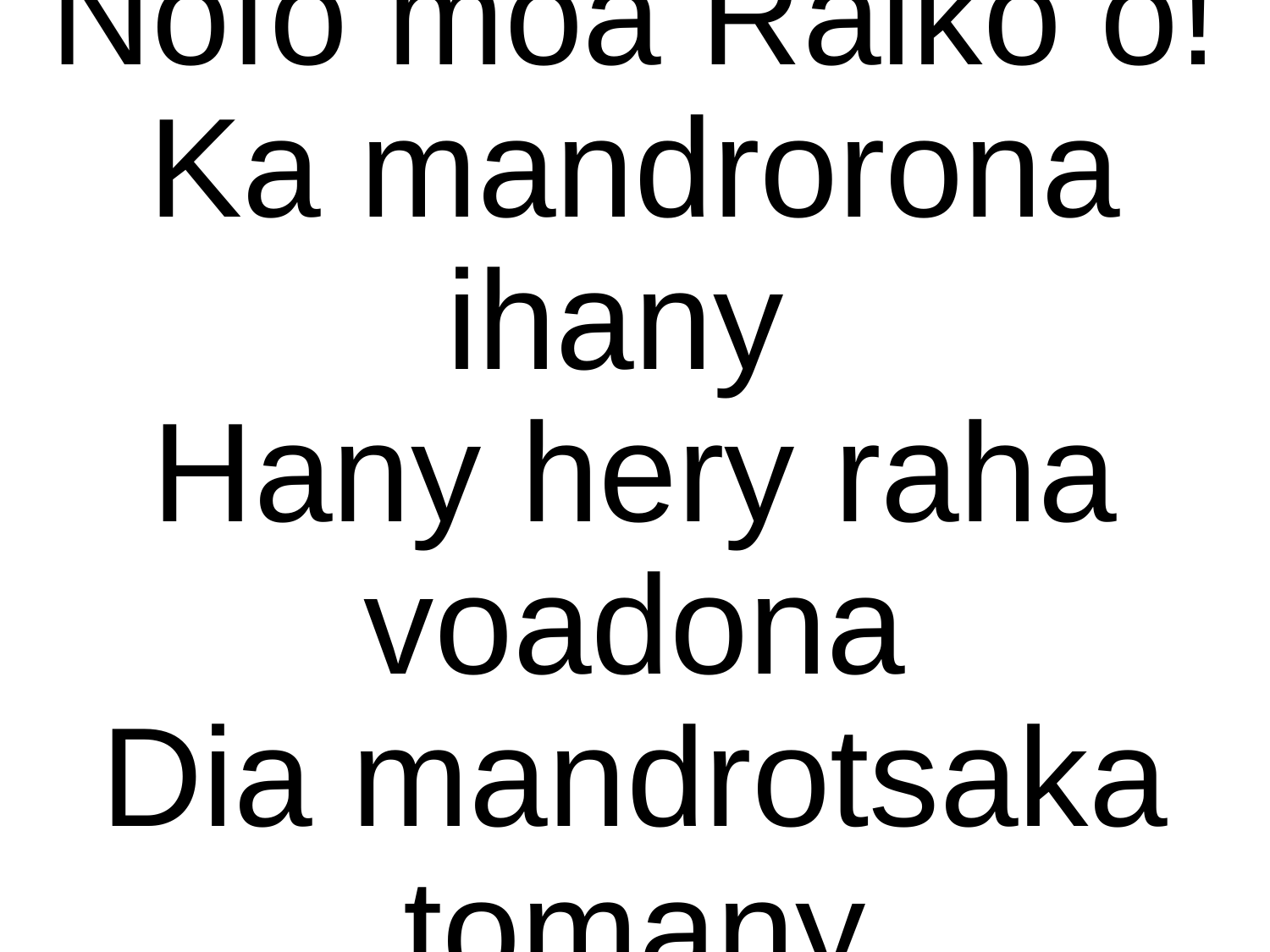

# Nofo moa Raiko o! Ka mandrorona ihany Hany hery raha voadona Dia mandrotsaka tomany